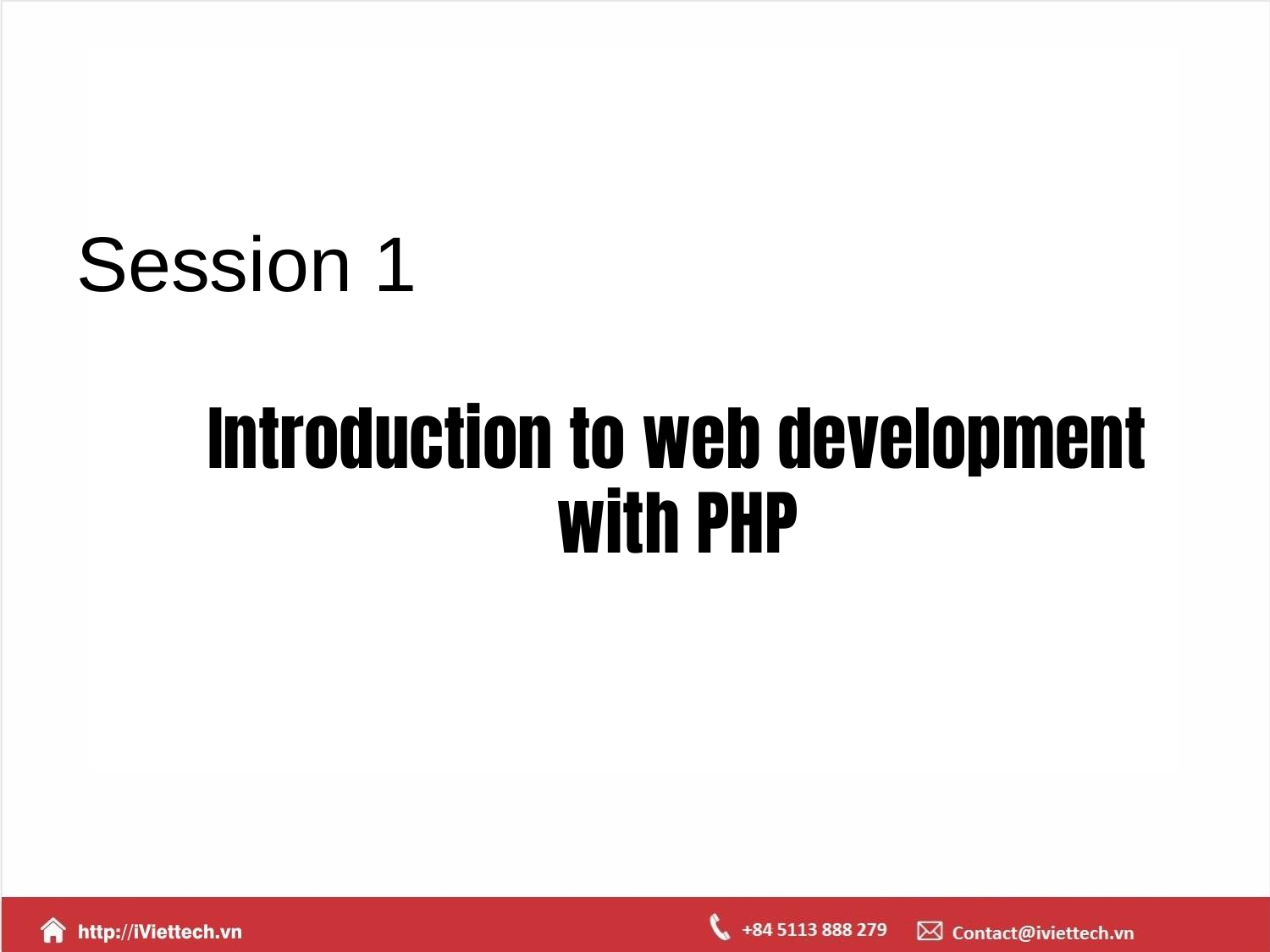

# Session 1
Introduction to web development with PHP